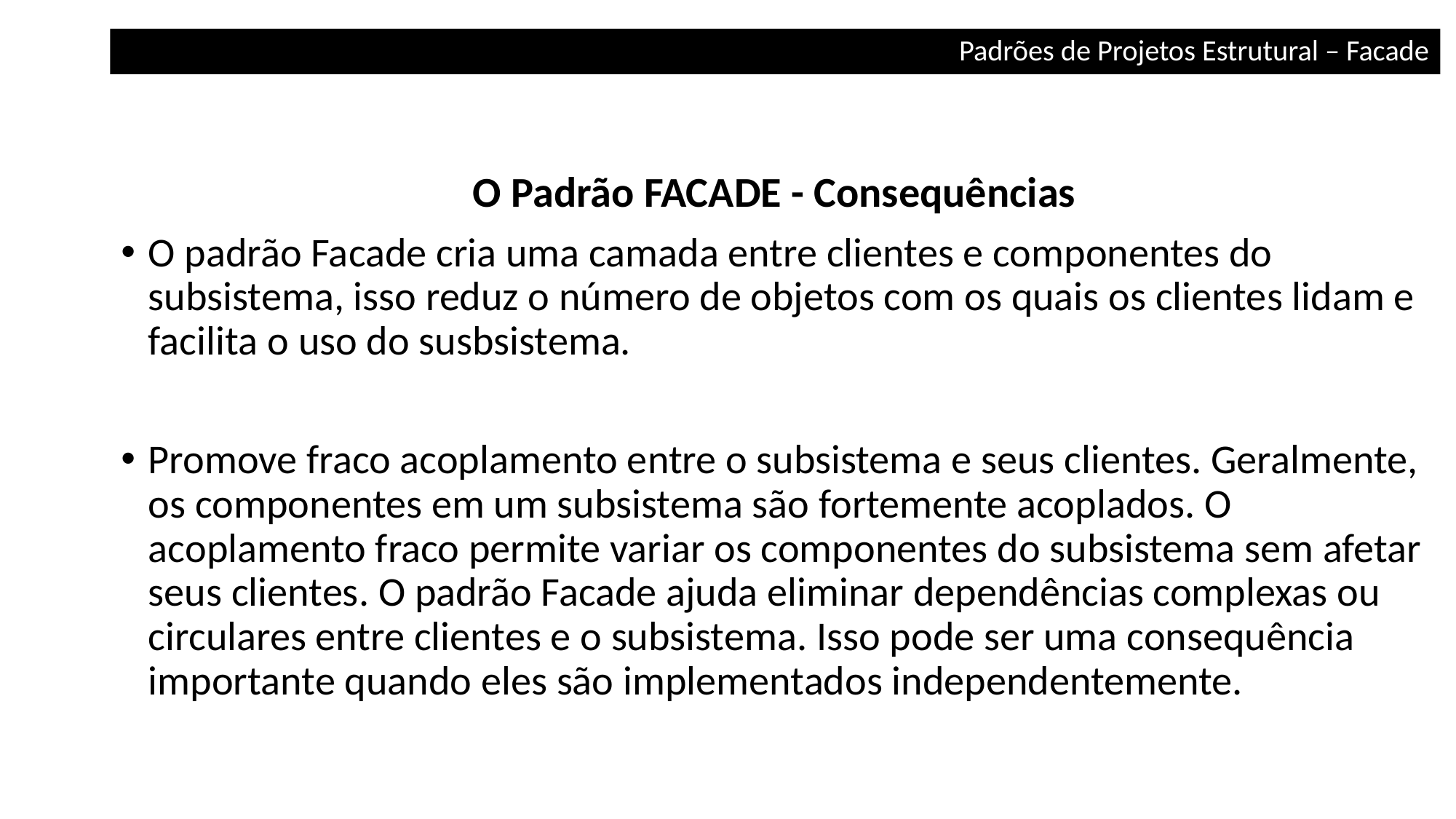

Padrões de Projetos Estrutural – Facade

O Padrão FACADE - Consequências
O padrão Facade cria uma camada entre clientes e componentes do subsistema, isso reduz o número de objetos com os quais os clientes lidam e facilita o uso do susbsistema.

Promove fraco acoplamento entre o subsistema e seus clientes. Geralmente, os componentes em um subsistema são fortemente acoplados. O acoplamento fraco permite variar os componentes do subsistema sem afetar seus clientes. O padrão Facade ajuda eliminar dependências complexas ou circulares entre clientes e o subsistema. Isso pode ser uma consequência importante quando eles são implementados independentemente.